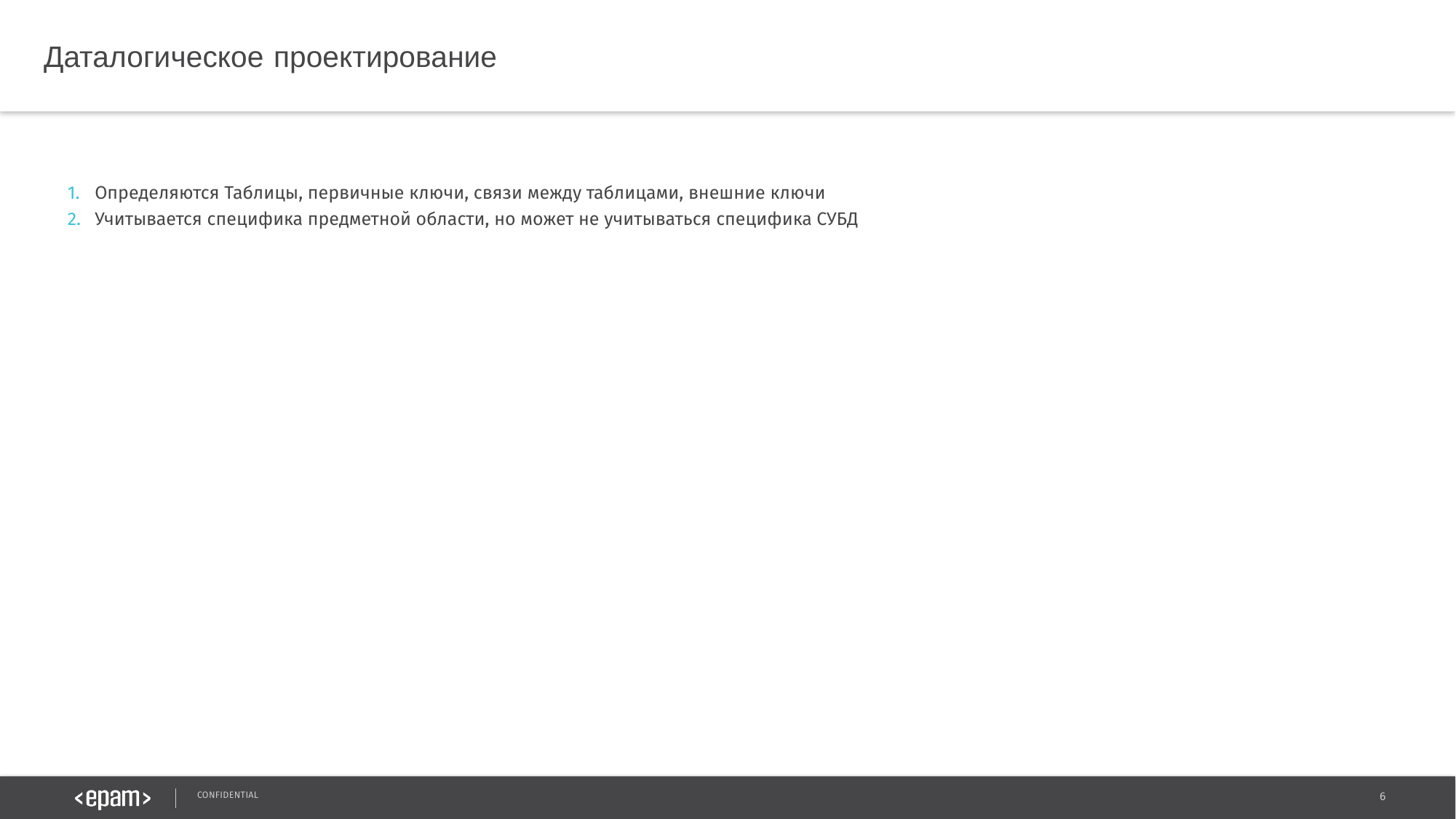

Даталогическое проектирование
Определяются Таблицы, первичные ключи, связи между таблицами, внешние ключи
Учитывается специфика предметной области, но может не учитываться специфика СУБД